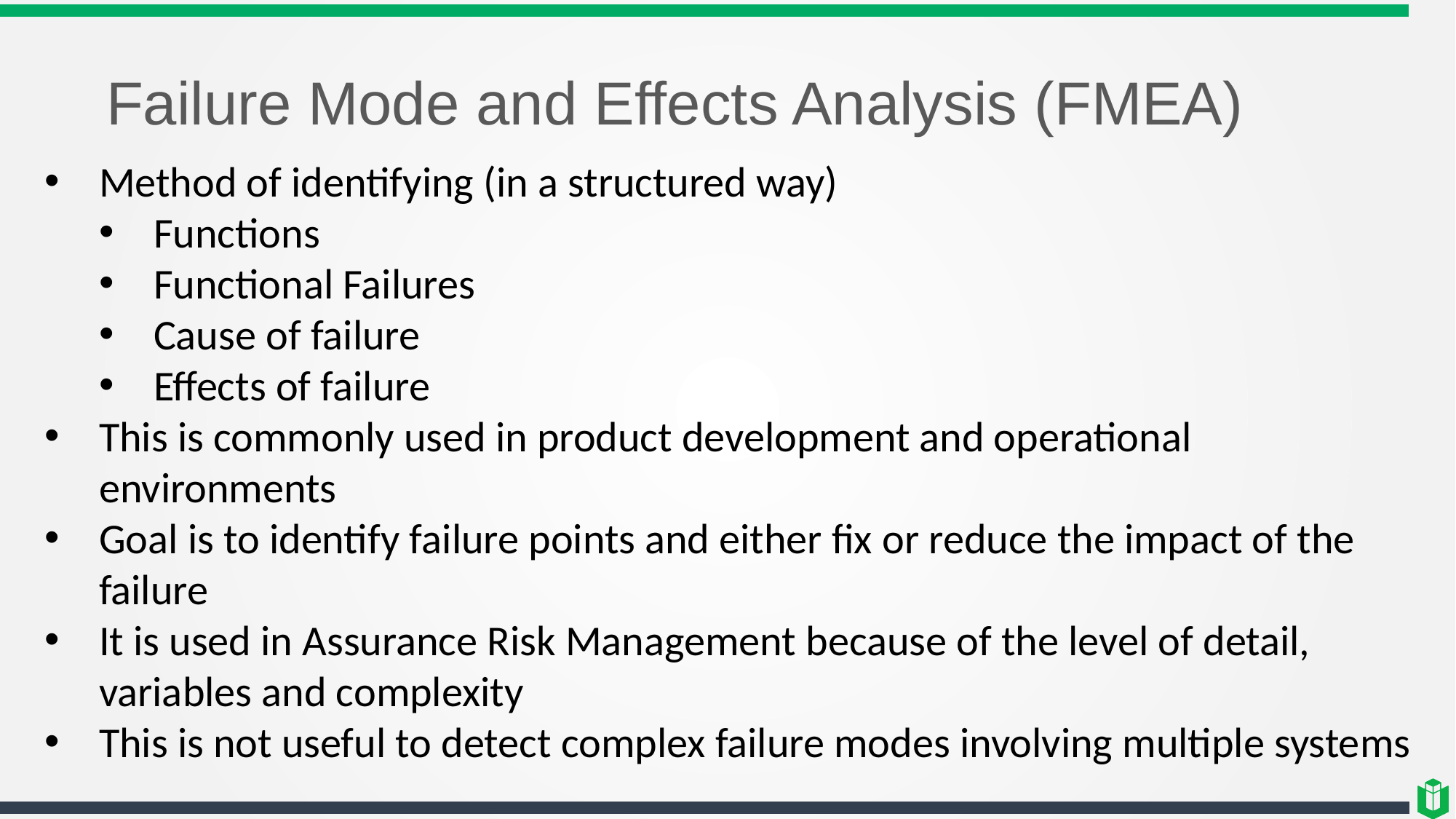

# Failure Mode and Effects Analysis (FMEA)
Method of identifying (in a structured way)
Functions
Functional Failures
Cause of failure
Effects of failure
This is commonly used in product development and operational environments
Goal is to identify failure points and either fix or reduce the impact of the failure
It is used in Assurance Risk Management because of the level of detail, variables and complexity
This is not useful to detect complex failure modes involving multiple systems